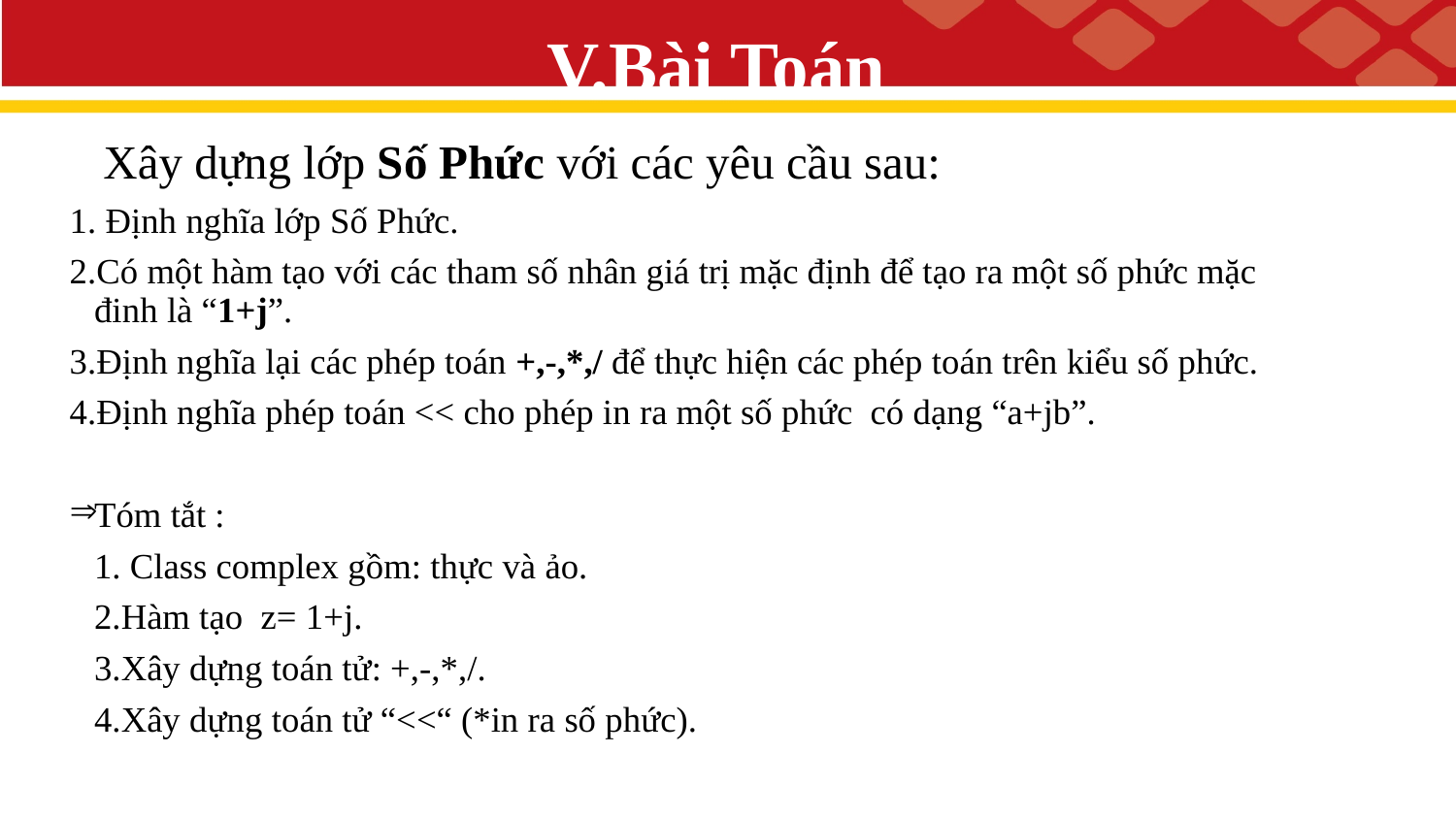

# V.Bài Toán
		 Xây dựng lớp Số Phức với các yêu cầu sau:
1. Định nghĩa lớp Số Phức.
2.Có một hàm tạo với các tham số nhân giá trị mặc định để tạo ra một số phức mặc đinh là “1+j”.
3.Định nghĩa lại các phép toán +,-,*,/ để thực hiện các phép toán trên kiểu số phức.
4.Định nghĩa phép toán << cho phép in ra một số phức  có dạng “a+jb”.

Tóm tắt :
	1. Class complex gồm: thực và ảo.
	2.Hàm tạo  z= 1+j.
	3.Xây dựng toán tử: +,-,*,/.
	4.Xây dựng toán tử “<<“ (*in ra số phức).